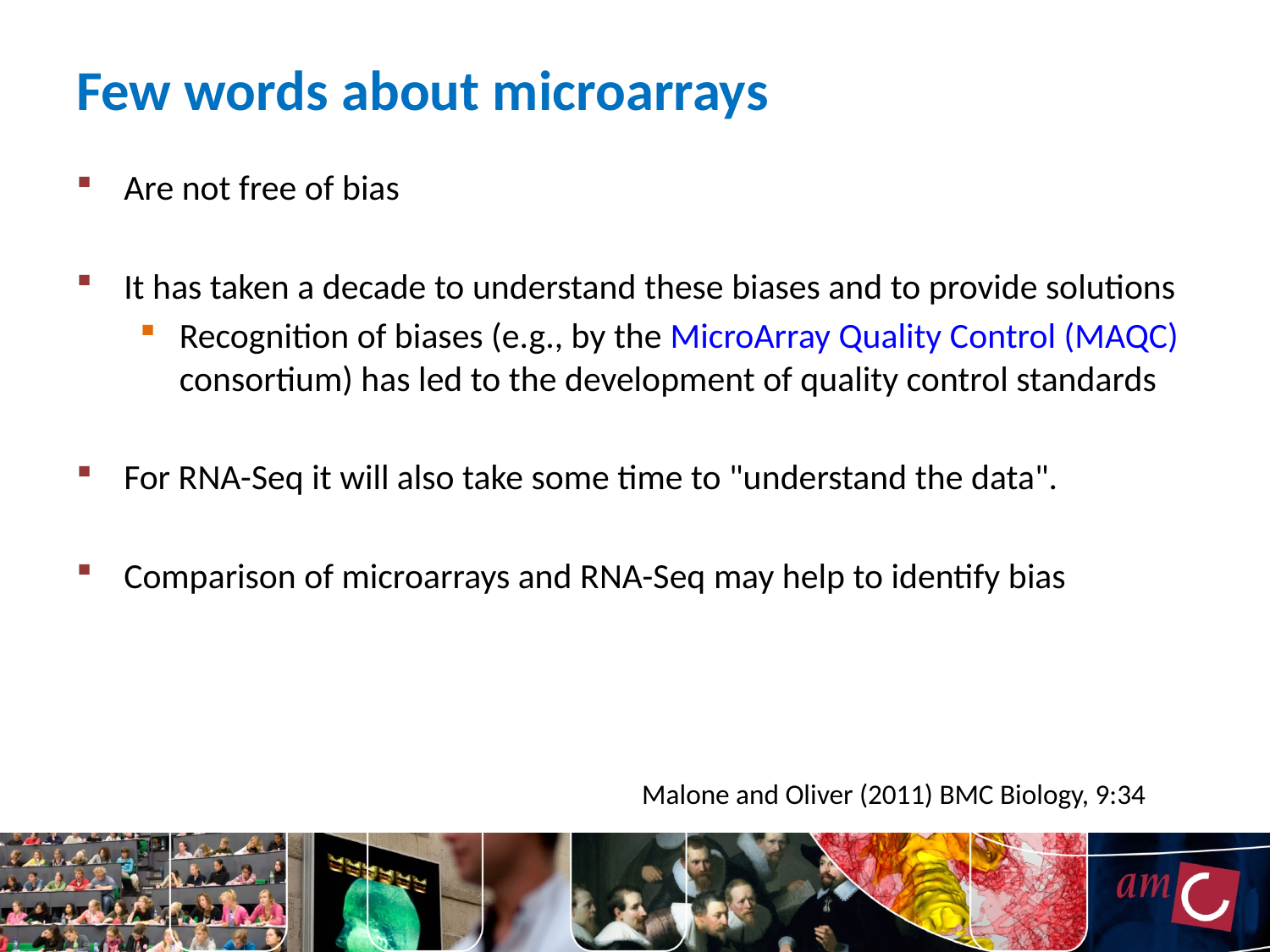

# Few words about microarrays
Are not free of bias

It has taken a decade to understand these biases and to provide solutions
Recognition of biases (e.g., by the MicroArray Quality Control (MAQC) consortium) has led to the development of quality control standards

For RNA-Seq it will also take some time to "understand the data".

Comparison of microarrays and RNA-Seq may help to identify bias

Malone and Oliver (2011) BMC Biology, 9:34